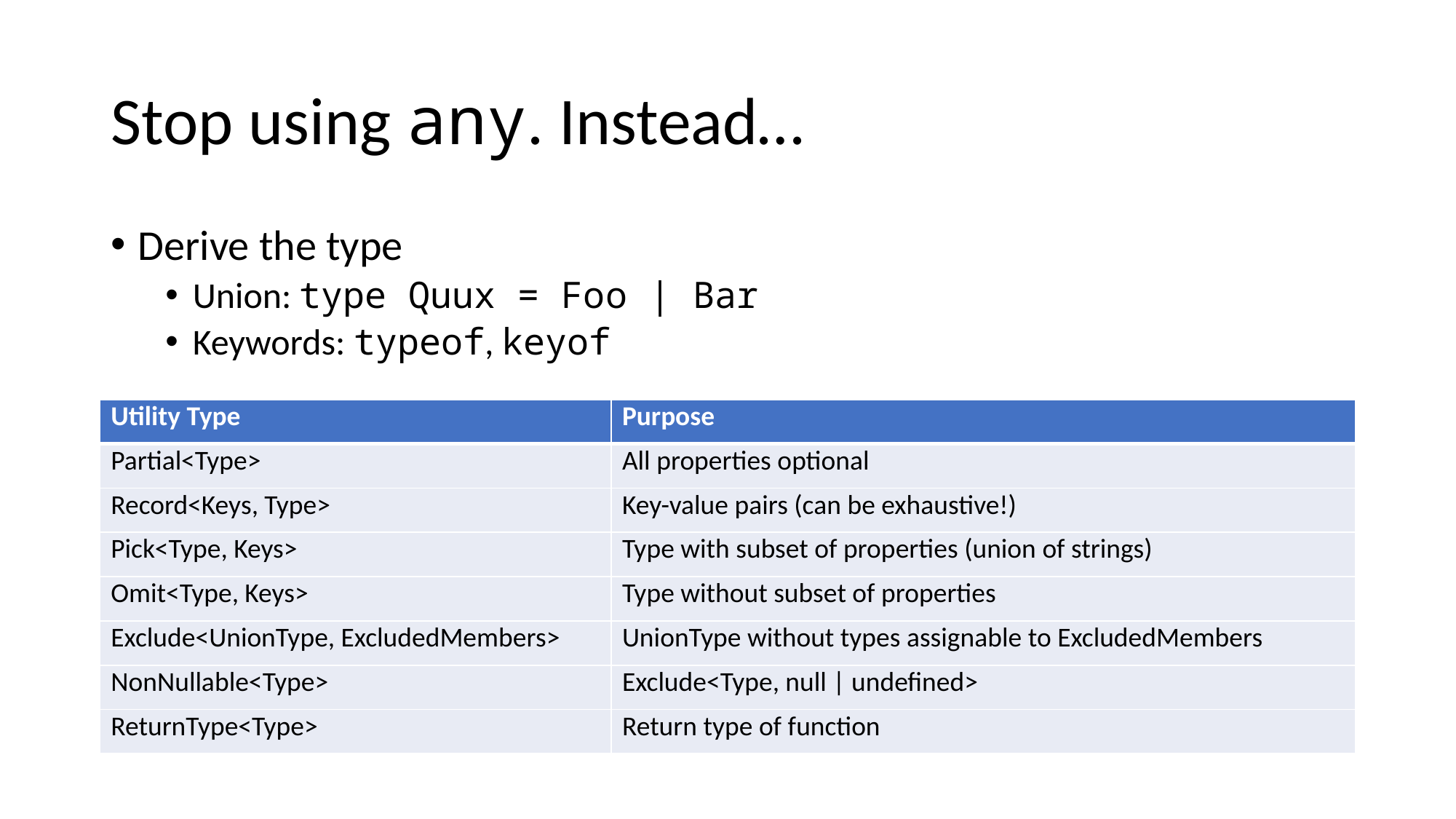

# Stop using any. Instead…
Derive the type
Union: type Quux = Foo | Bar
Keywords: typeof, keyof
| Utility Type | Purpose |
| --- | --- |
| Partial<Type> | All properties optional |
| Record<Keys, Type> | Key-value pairs (can be exhaustive!) |
| Pick<Type, Keys> | Type with subset of properties (union of strings) |
| Omit<Type, Keys> | Type without subset of properties |
| Exclude<UnionType, ExcludedMembers> | UnionType without types assignable to ExcludedMembers |
| NonNullable<Type> | Exclude<Type, null | undefined> |
| ReturnType<Type> | Return type of function |